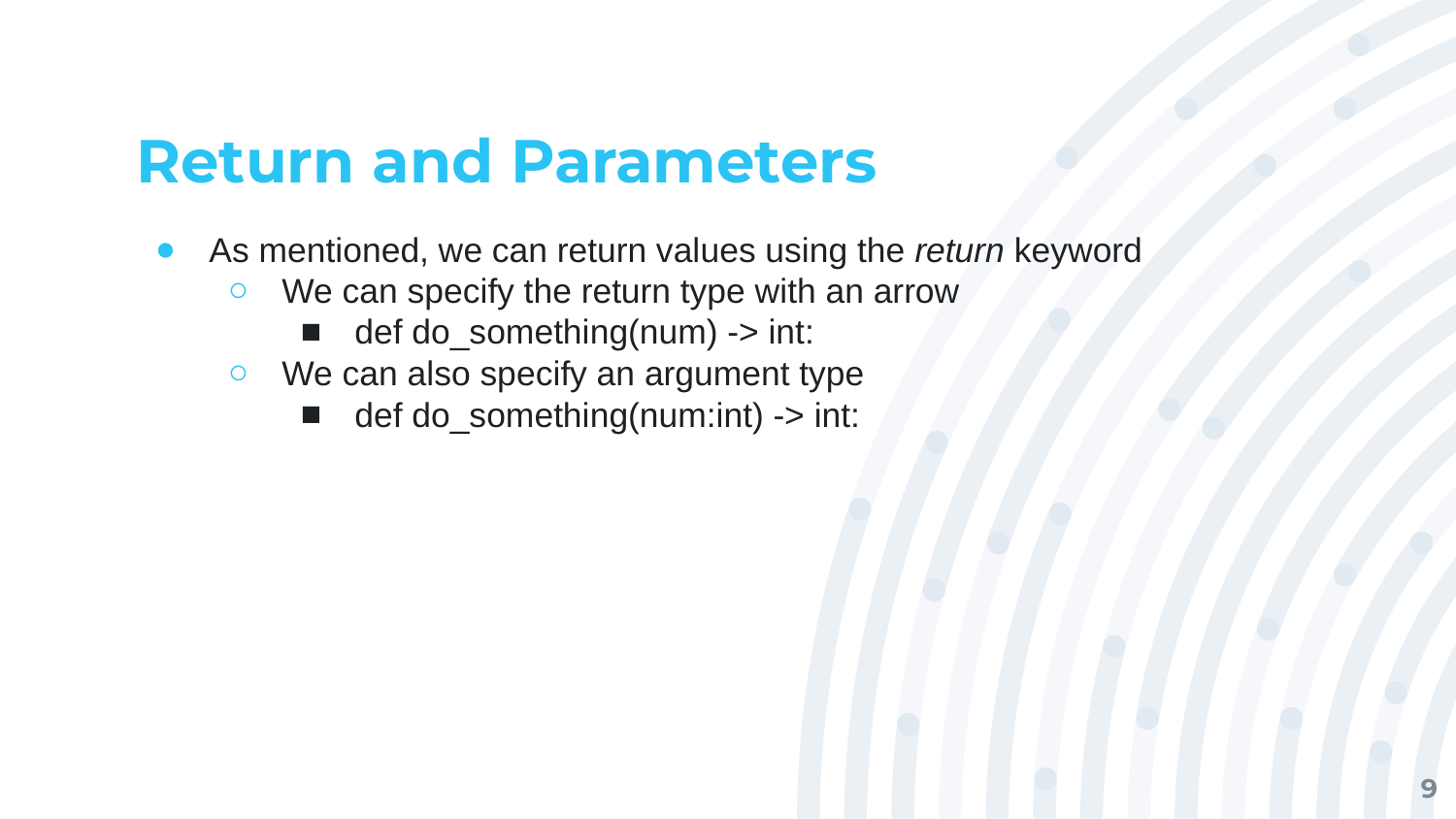

# Return and Parameters
As mentioned, we can return values using the return keyword
We can specify the return type with an arrow
def do_something(num) -> int:
We can also specify an argument type
def do_something(num:int) -> int:
9